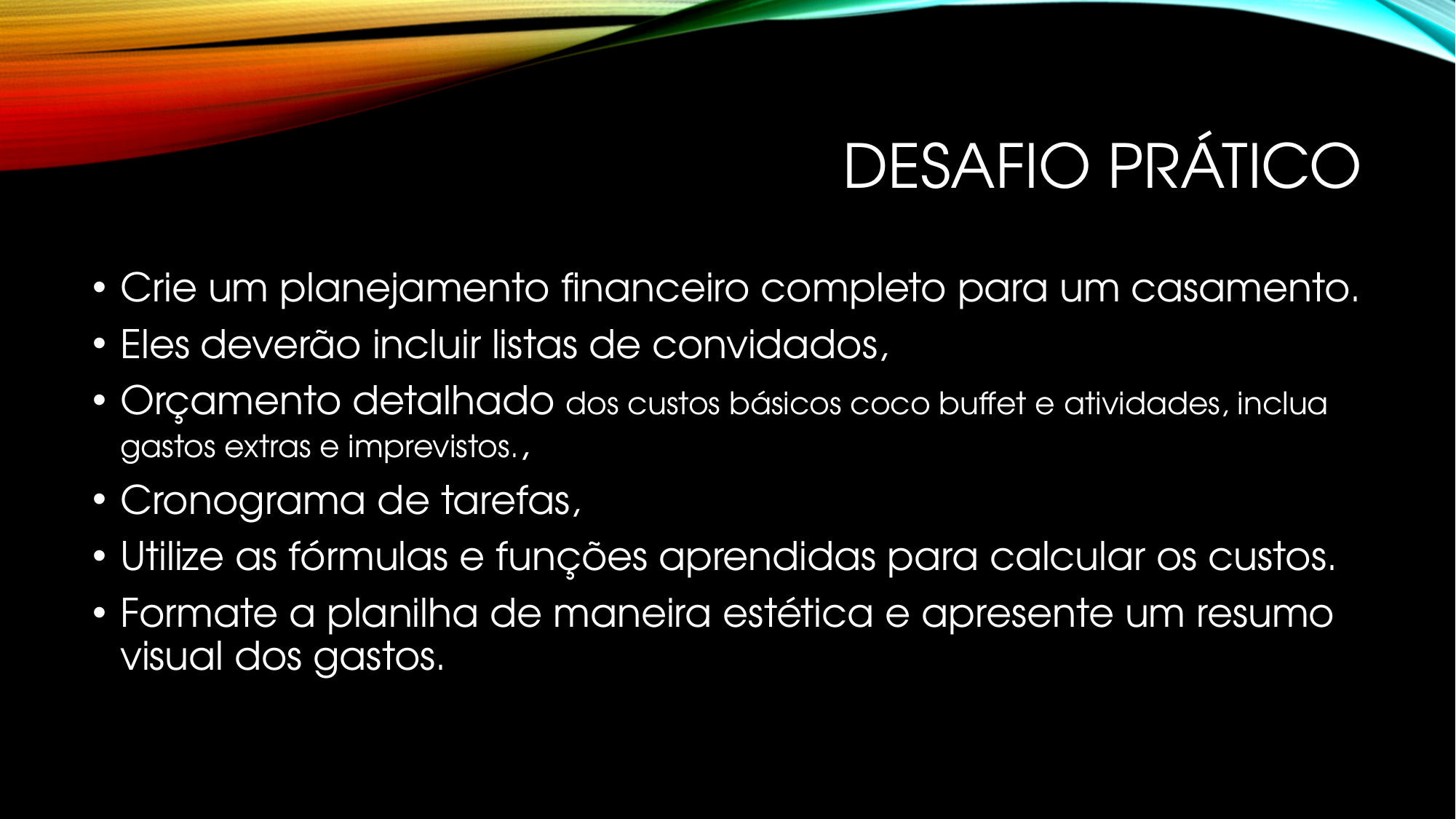

# Desafio prático
Crie um planejamento financeiro completo para um casamento.
Eles deverão incluir listas de convidados,
Orçamento detalhado dos custos básicos coco buffet e atividades, inclua gastos extras e imprevistos.,
Cronograma de tarefas,
Utilize as fórmulas e funções aprendidas para calcular os custos.
Formate a planilha de maneira estética e apresente um resumo visual dos gastos.